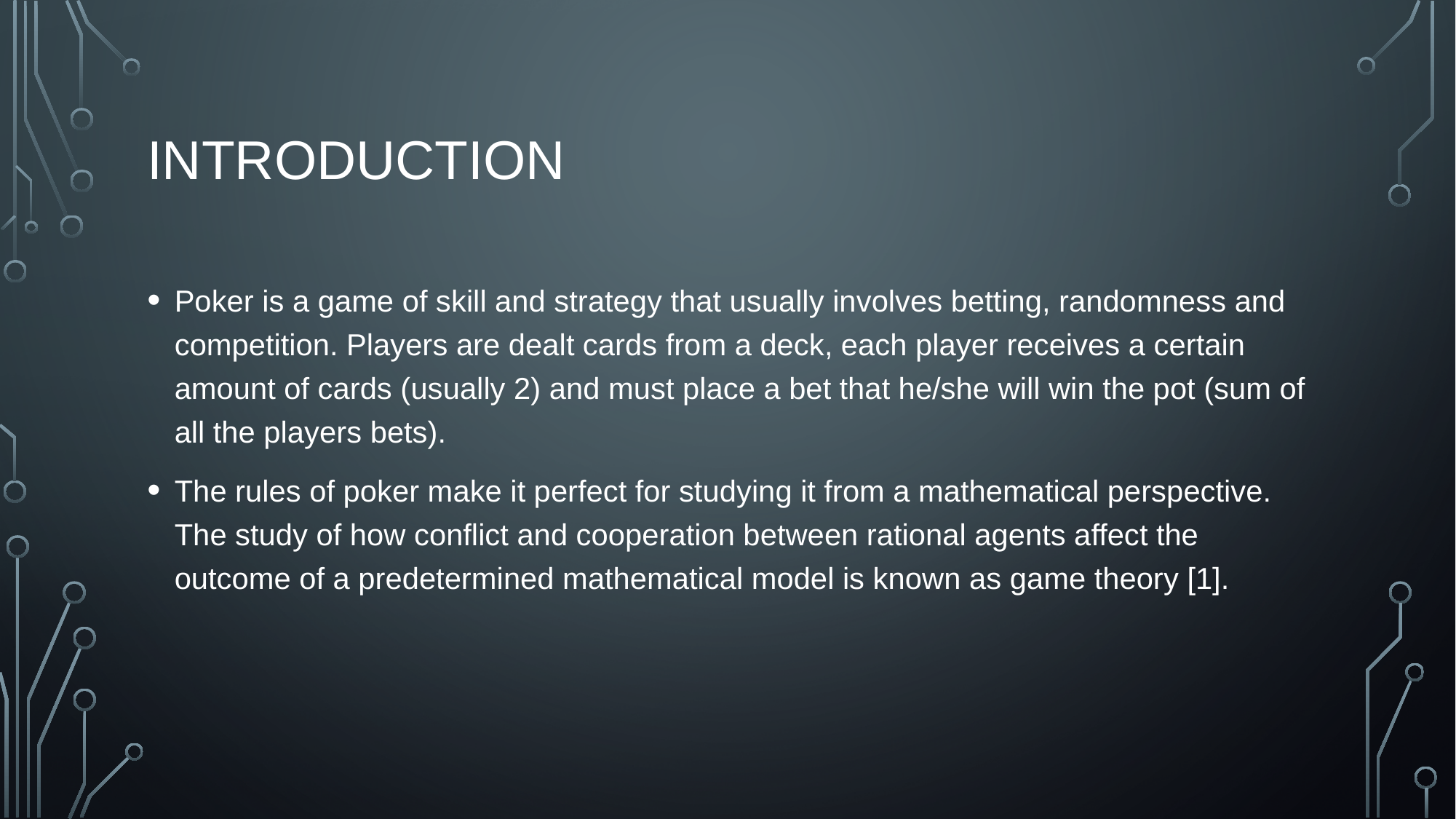

# Introduction
Poker is a game of skill and strategy that usually involves betting, randomness and competition. Players are dealt cards from a deck, each player receives a certain amount of cards (usually 2) and must place a bet that he/she will win the pot (sum of all the players bets).
The rules of poker make it perfect for studying it from a mathematical perspective. The study of how conflict and cooperation between rational agents affect the outcome of a predetermined mathematical model is known as game theory [1].